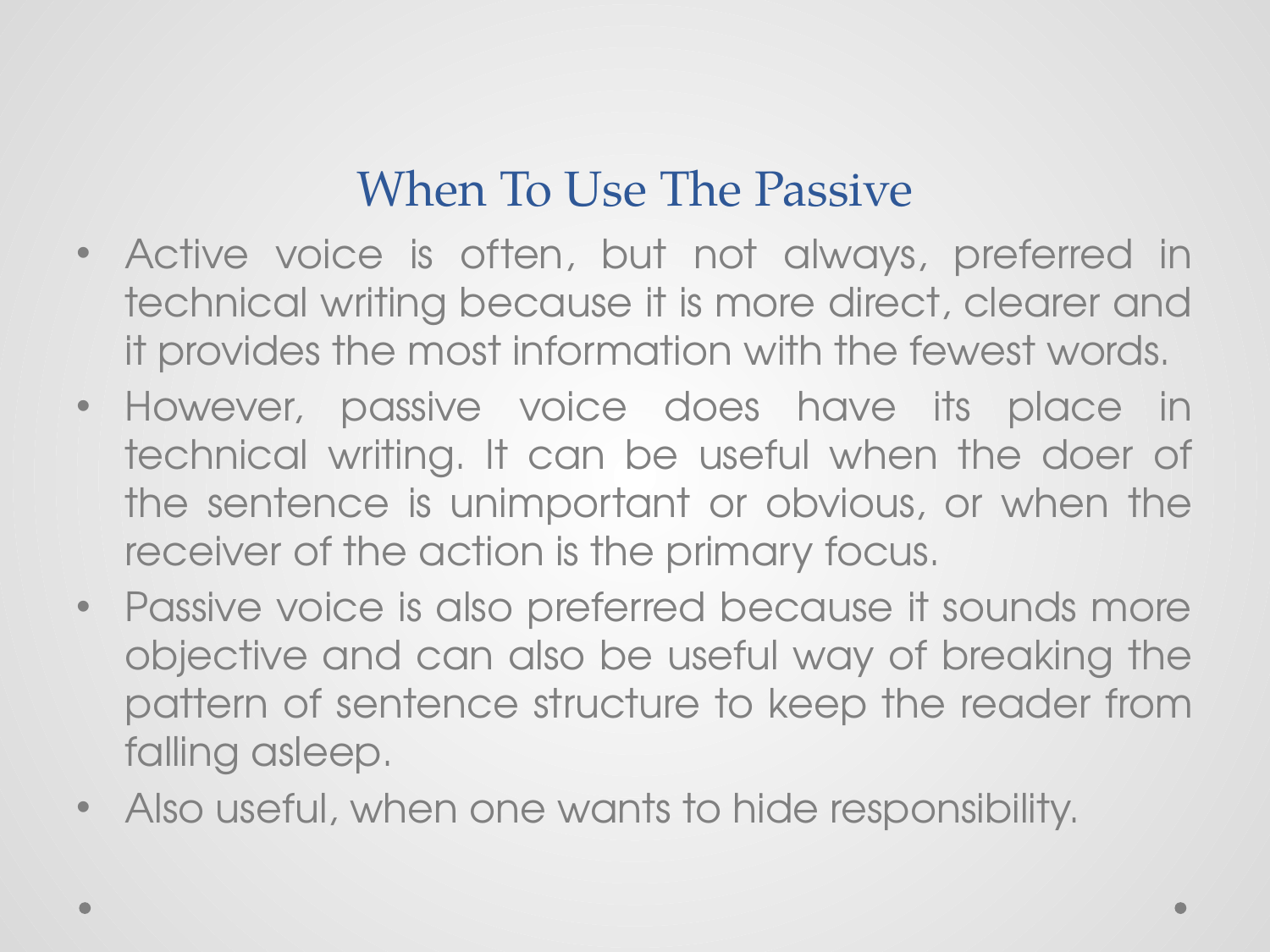

# When To Use The Passive
Active voice is often, but not always, preferred in technical writing because it is more direct, clearer and it provides the most information with the fewest words.
However, passive voice does have its place in technical writing. It can be useful when the doer of the sentence is unimportant or obvious, or when the receiver of the action is the primary focus.
Passive voice is also preferred because it sounds more objective and can also be useful way of breaking the pattern of sentence structure to keep the reader from falling asleep.
Also useful, when one wants to hide responsibility.